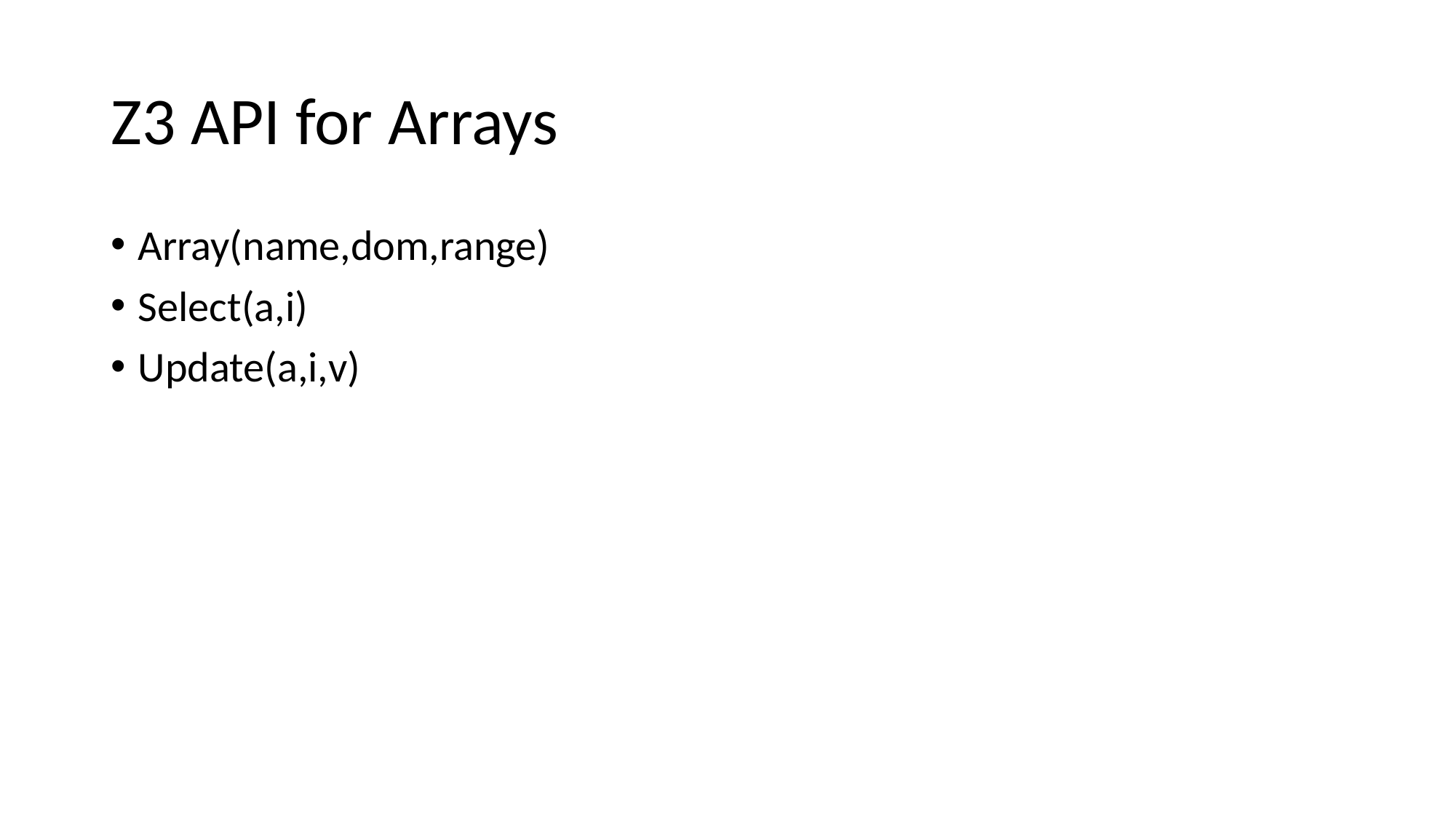

# Z3 API for Arrays
Array(name,dom,range)
Select(a,i)
Update(a,i,v)